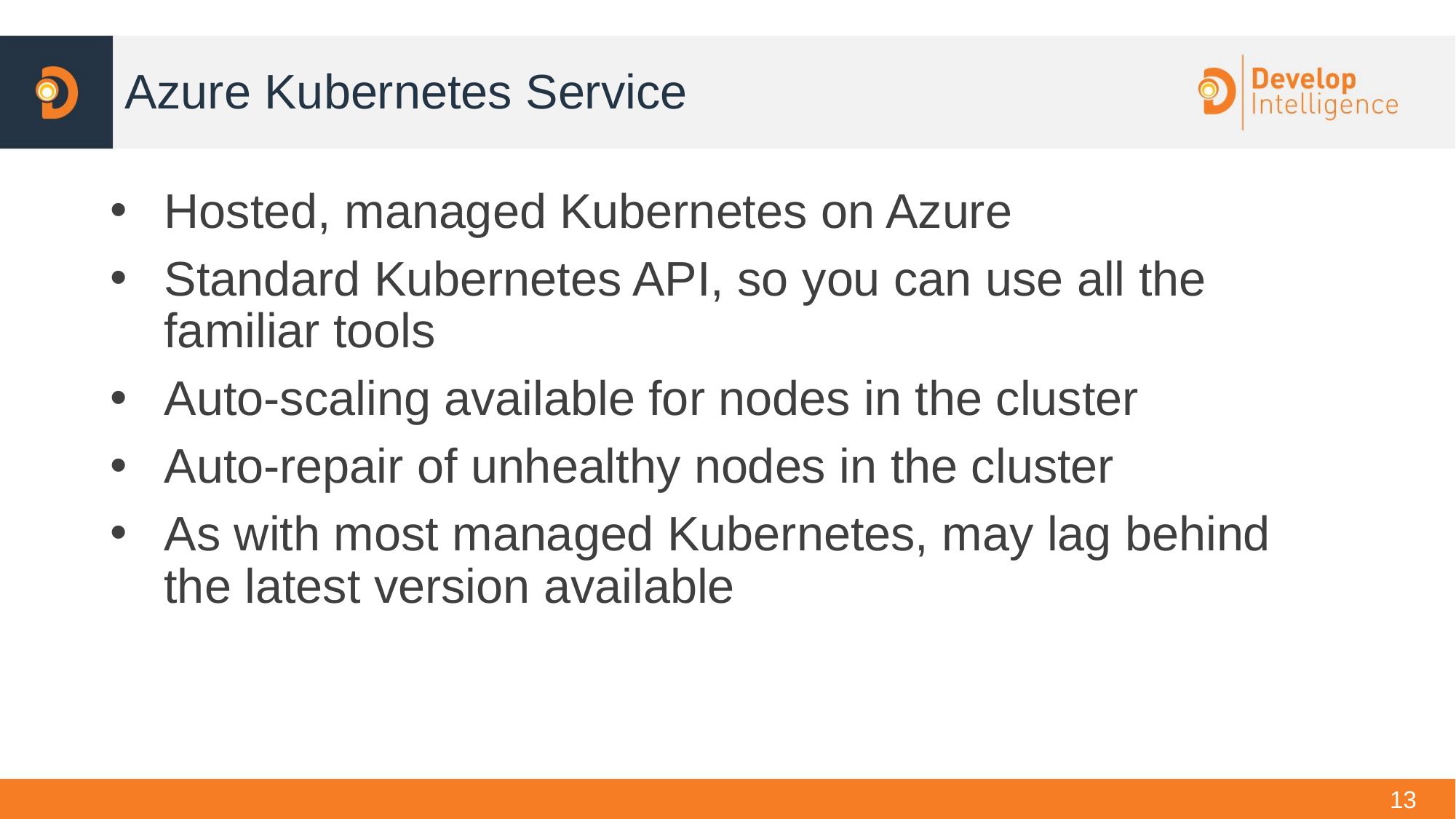

Azure Kubernetes Service
Hosted, managed Kubernetes on Azure
Standard Kubernetes API, so you can use all the familiar tools
Auto-scaling available for nodes in the cluster
Auto-repair of unhealthy nodes in the cluster
As with most managed Kubernetes, may lag behind the latest version available
13